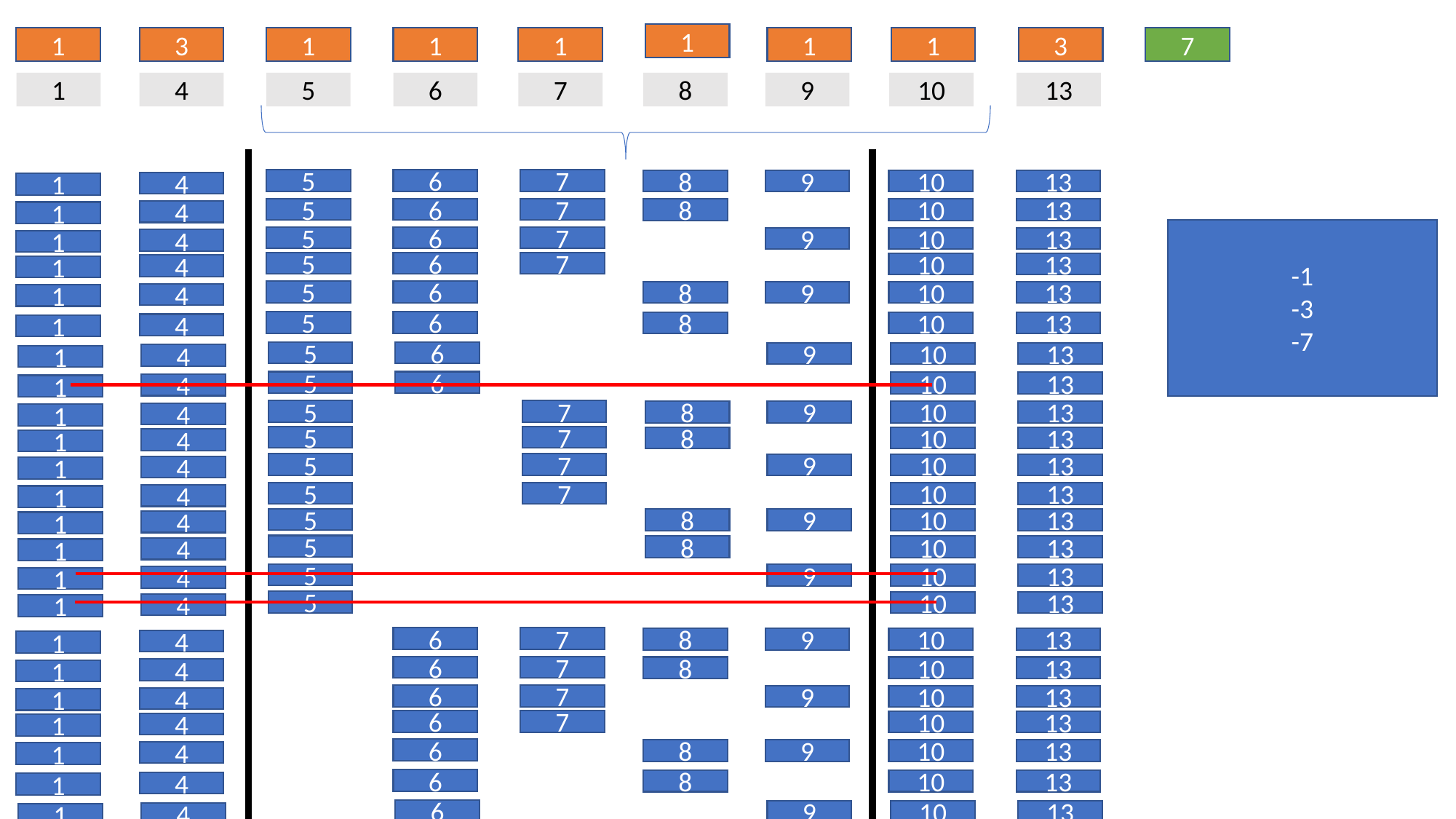

1
1
3
1
1
1
1
1
3
7
1
4
5
6
7
8
9
10
13
5
6
7
8
9
10
13
4
1
5
6
7
8
10
13
4
1
-1
-3
-7
5
6
7
9
10
13
4
1
5
6
7
10
13
4
1
5
6
8
9
10
13
4
1
5
6
8
10
13
4
1
5
6
9
10
13
4
1
5
6
10
13
4
1
5
7
8
9
10
13
4
1
5
7
8
10
13
4
1
5
7
9
10
13
4
1
5
7
10
13
4
1
5
8
9
10
13
4
1
5
8
10
13
4
1
5
9
10
13
4
1
5
10
13
4
1
6
7
8
9
10
13
4
1
6
7
8
10
13
4
1
6
7
9
10
13
4
1
6
7
10
13
4
1
6
8
9
10
13
4
1
6
8
10
13
4
1
6
9
10
13
4
1
6
10
13
4
1
7
8
9
10
13
4
1
7
8
10
13
4
1
7
9
10
13
4
1
7
10
13
4
1
8
9
10
13
4
1
8
10
13
4
1
9
10
13
4
1
10
13
4
1